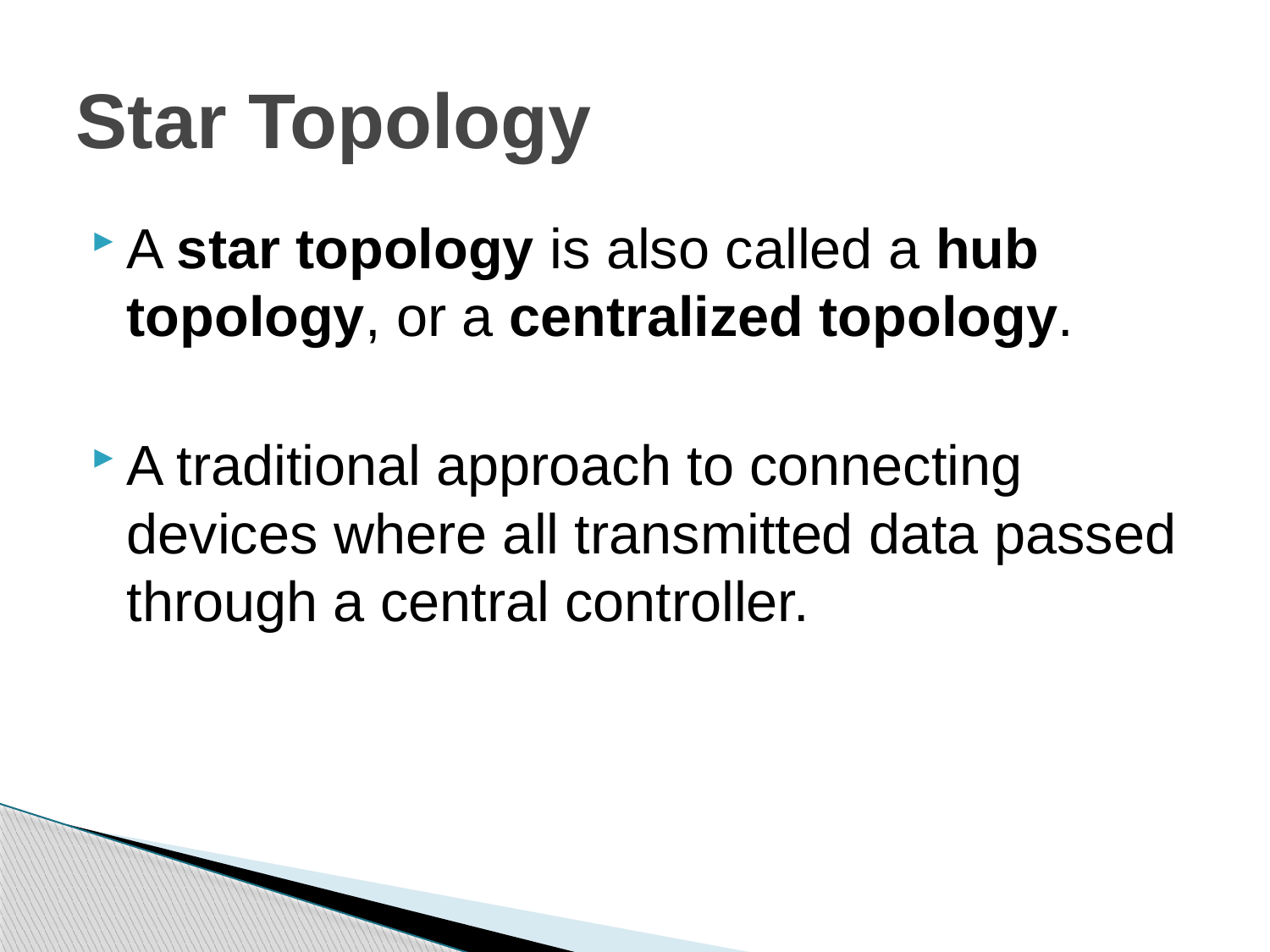

# Star Topology
A star topology is also called a hub topology, or a centralized topology.

A traditional approach to connecting devices where all transmitted data passed through a central controller.